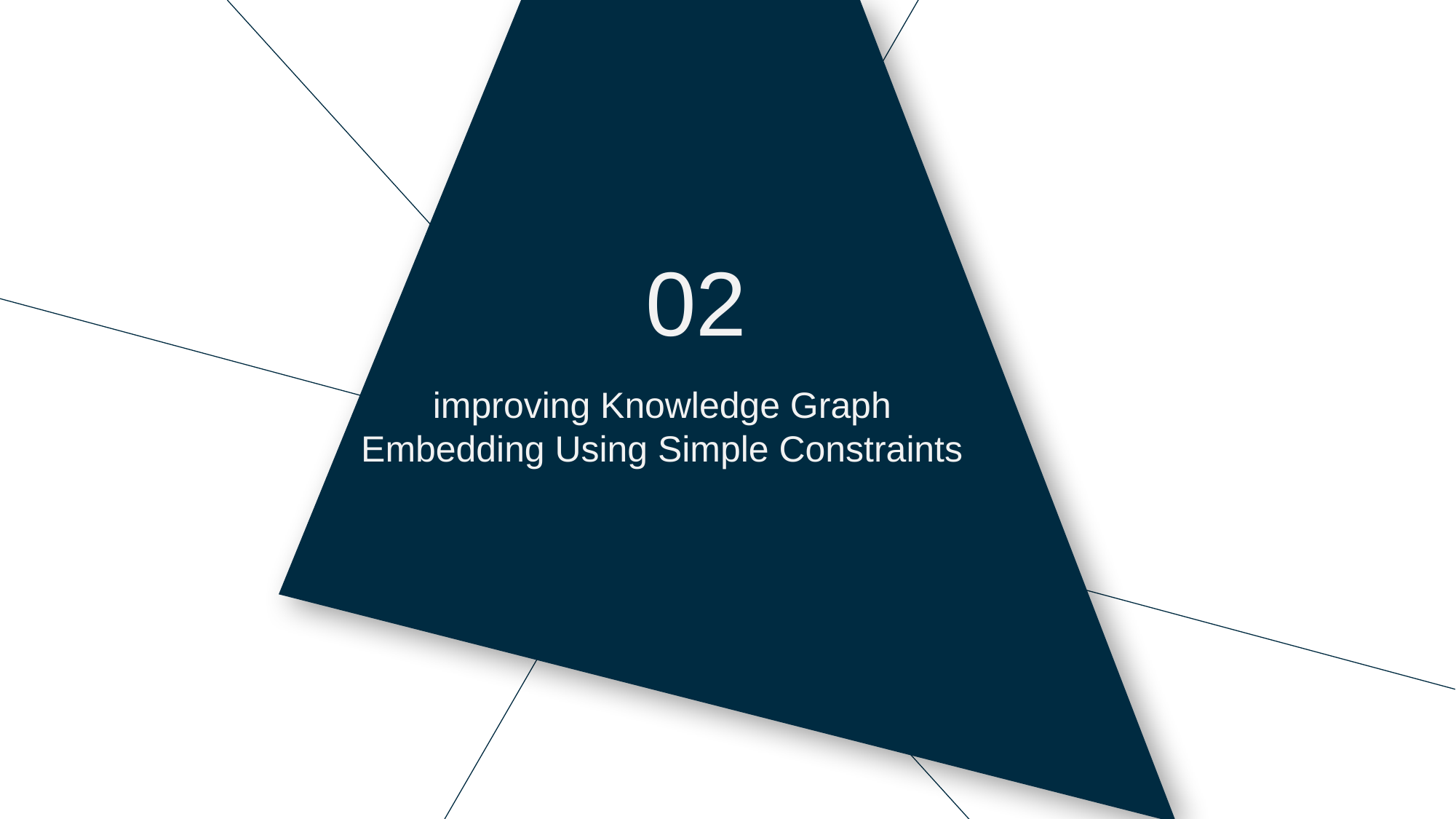

02

improving Knowledge Graph
Embedding Using Simple Constraints